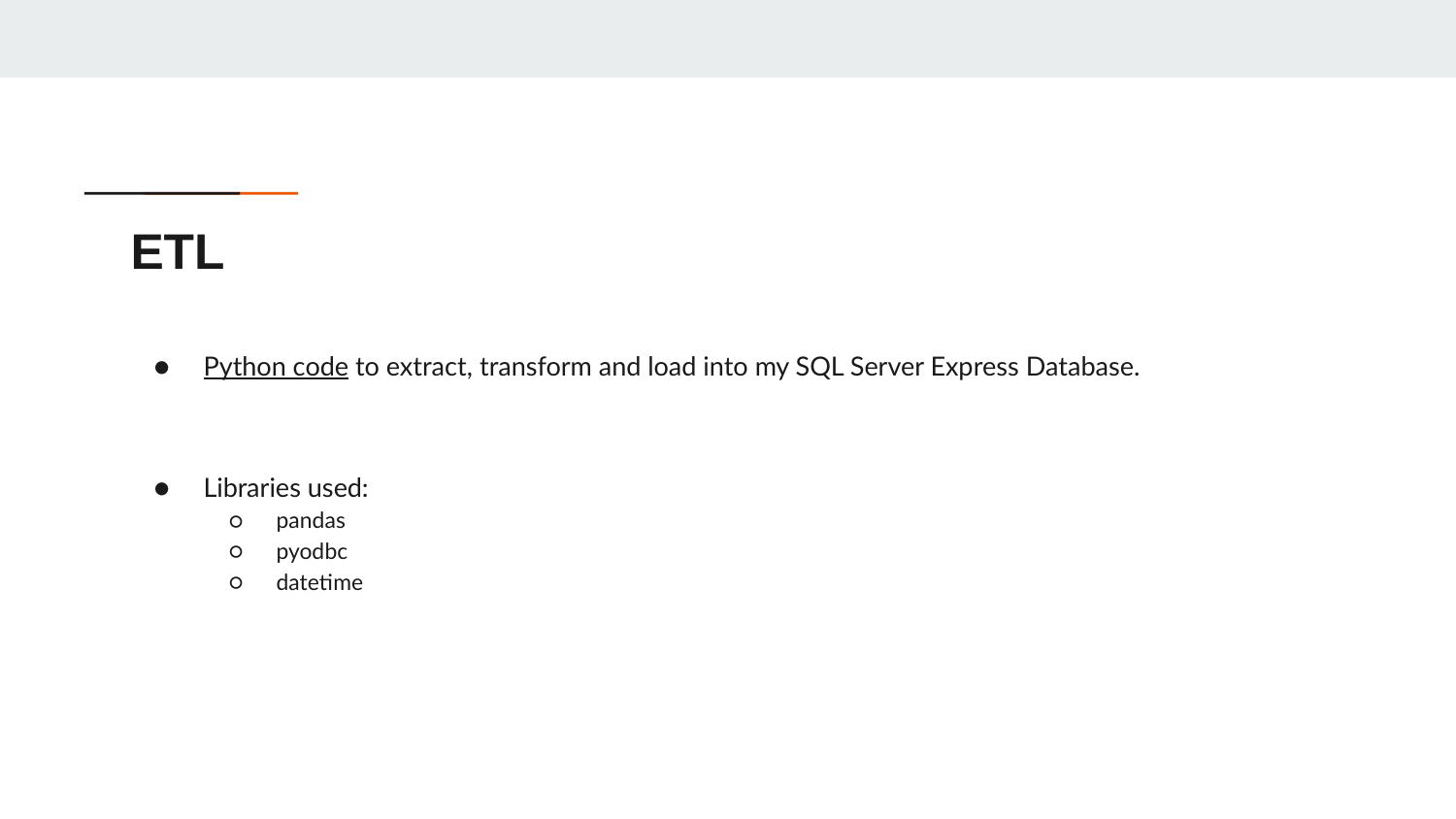

# ETL
Python code to extract, transform and load into my SQL Server Express Database.

Libraries used:
pandas
pyodbc
datetime